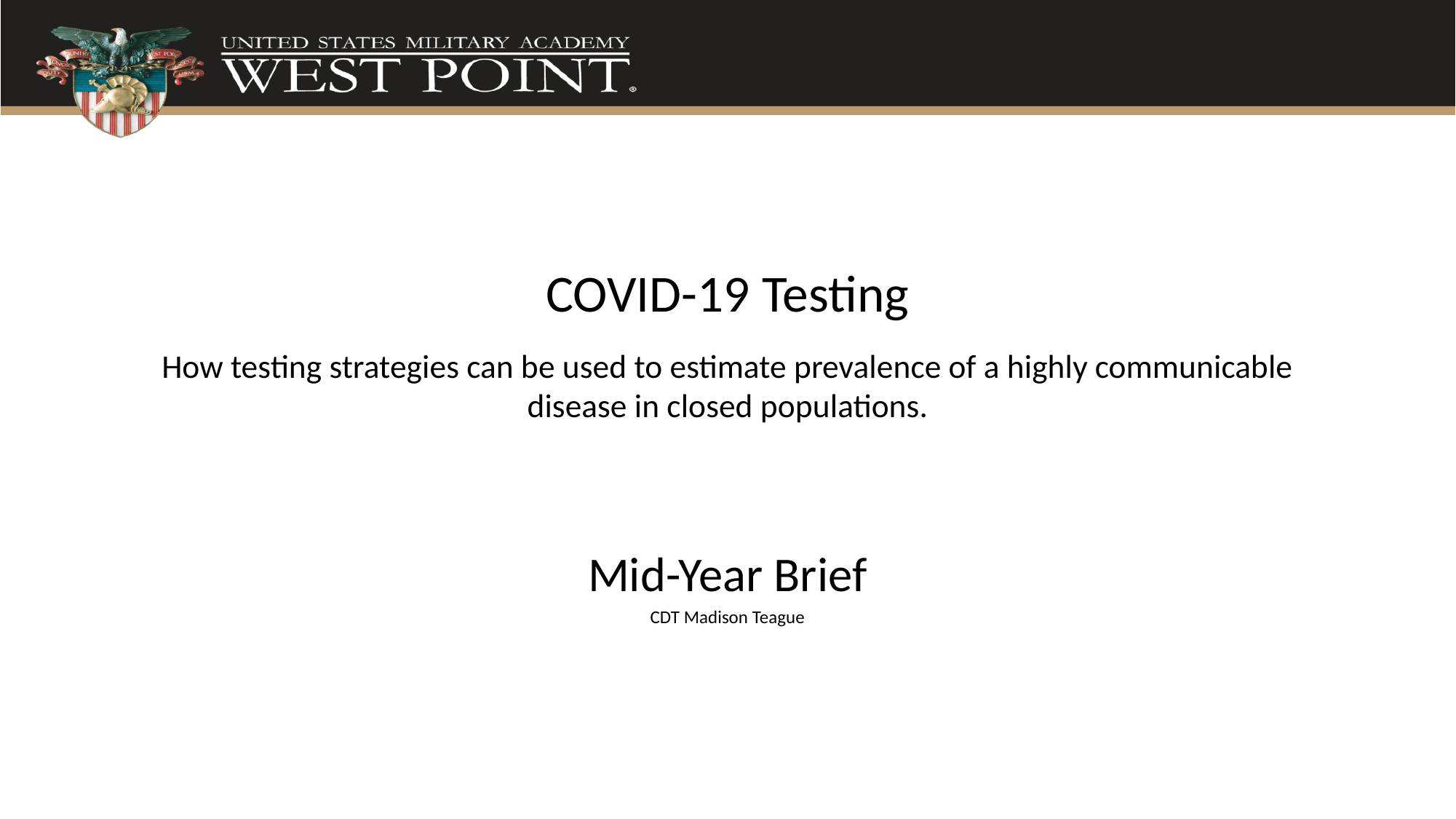

# COVID-19 Testing How testing strategies can be used to estimate prevalence of a highly communicable disease in closed populations.
Mid-Year Brief
CDT Madison Teague